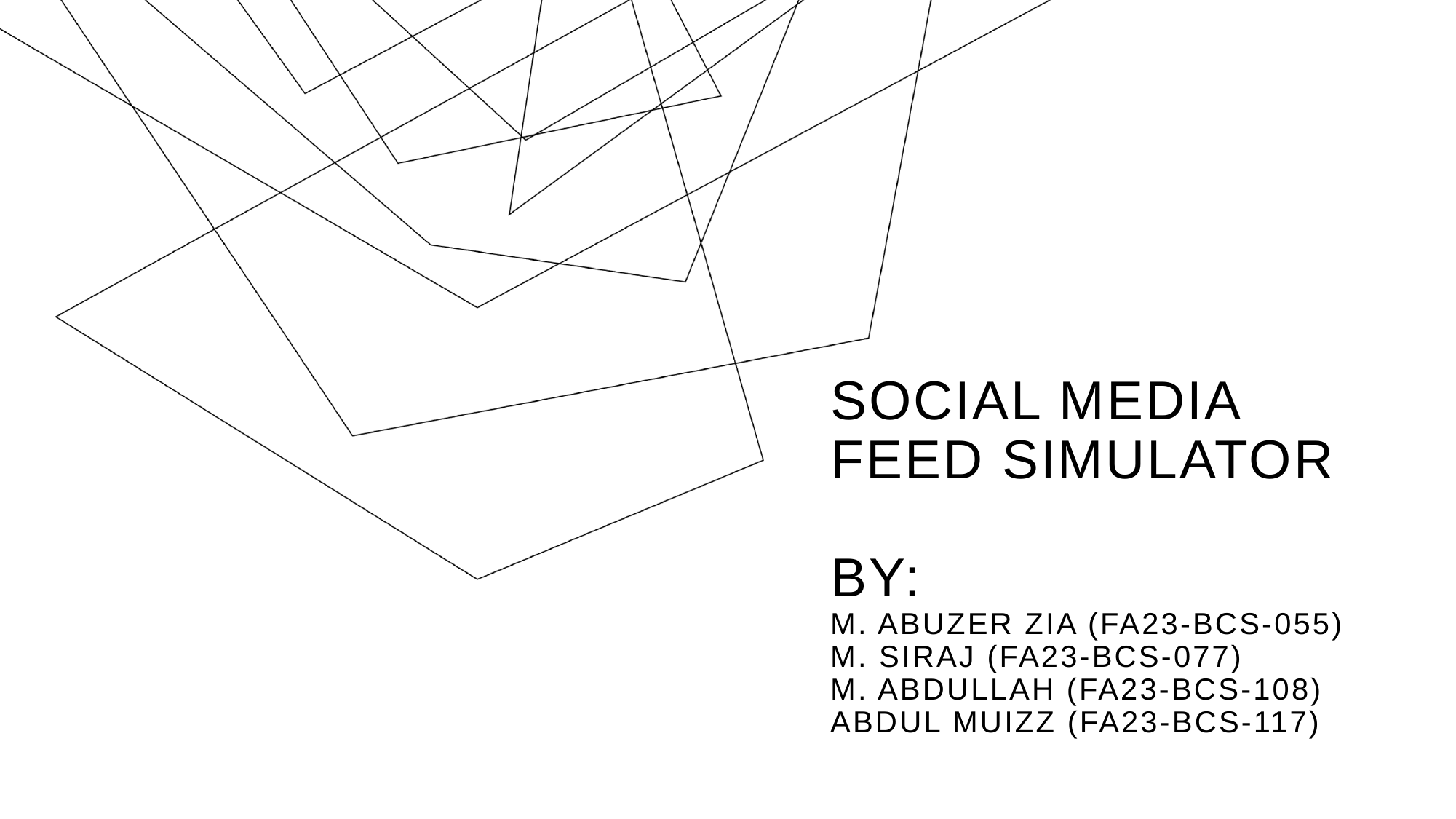

# Social media feed simulator BY: M. Abuzer Zia (FA23-BCS-055) M. Siraj (FA23-BCS-077) M. Abdullah (FA23-BCS-108) Abdul Muizz (FA23-BCS-117)